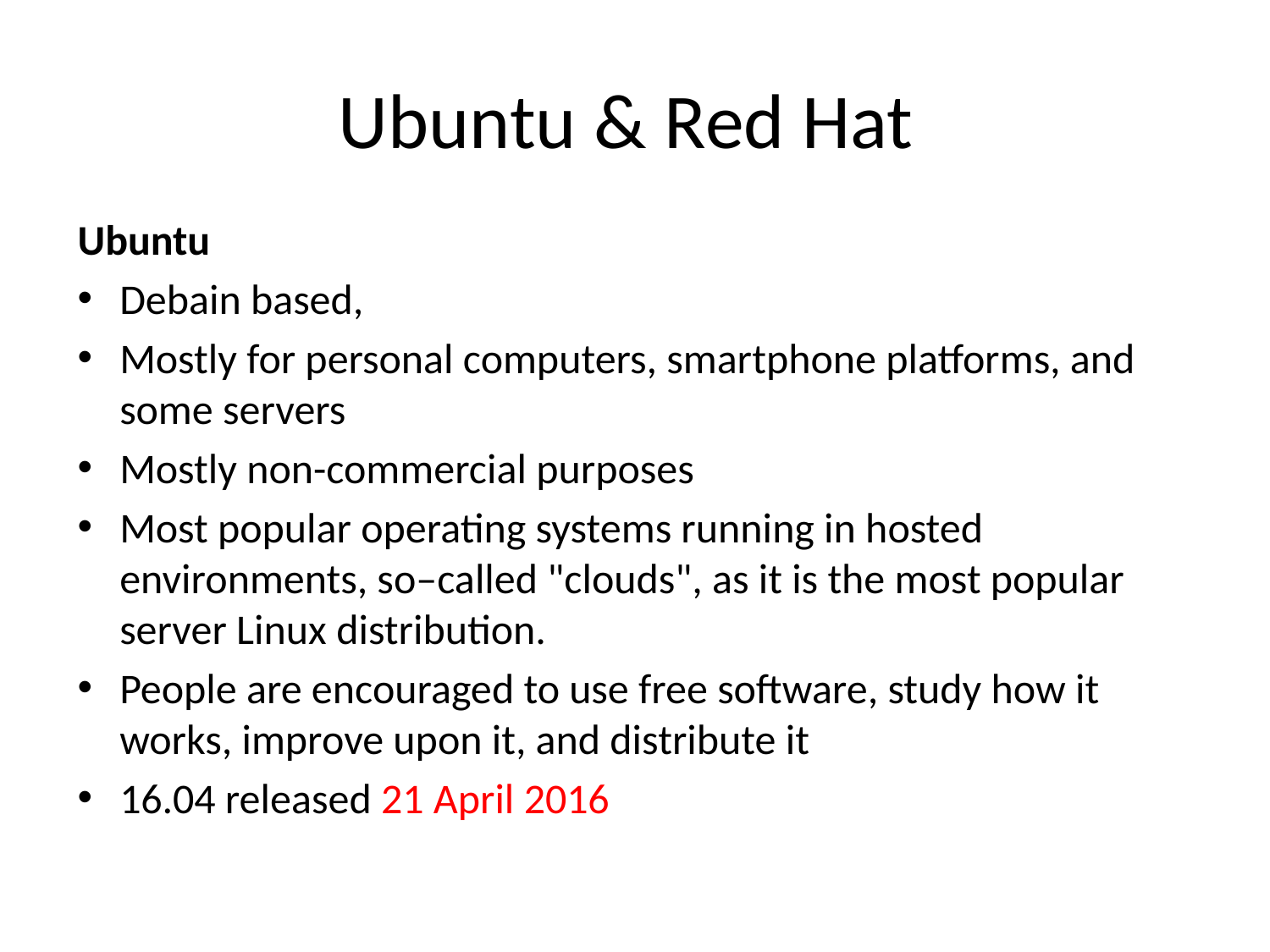

# Ubuntu & Red Hat
Ubuntu
Debain based,
Mostly for personal computers, smartphone platforms, and some servers
Mostly non-commercial purposes
Most popular operating systems running in hosted environments, so–called "clouds", as it is the most popular server Linux distribution.
People are encouraged to use free software, study how it works, improve upon it, and distribute it
16.04 released 21 April 2016